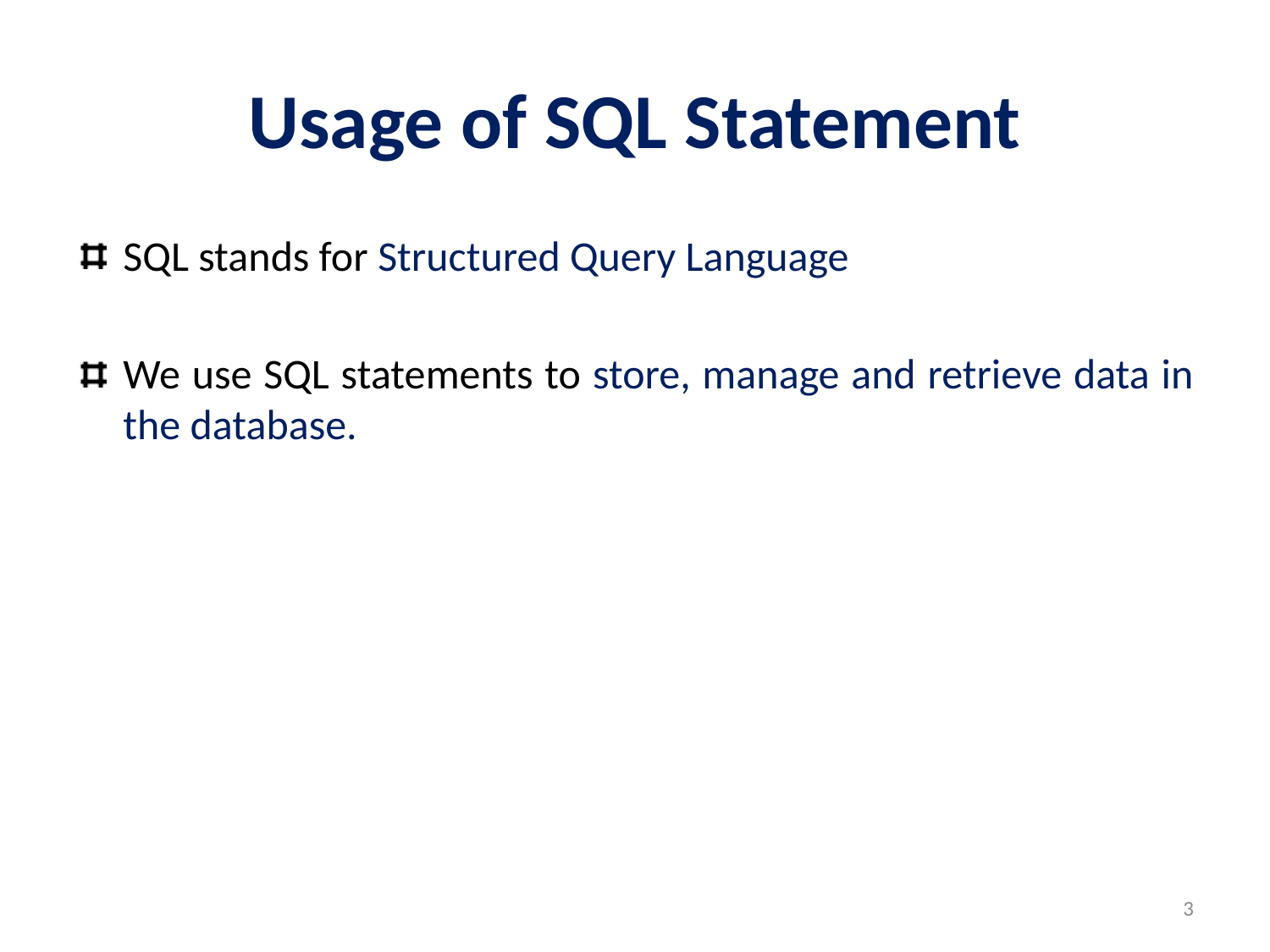

# Usage of SQL Statement
SQL stands for Structured Query Language

We use SQL statements to store, manage and retrieve data in the database.

3